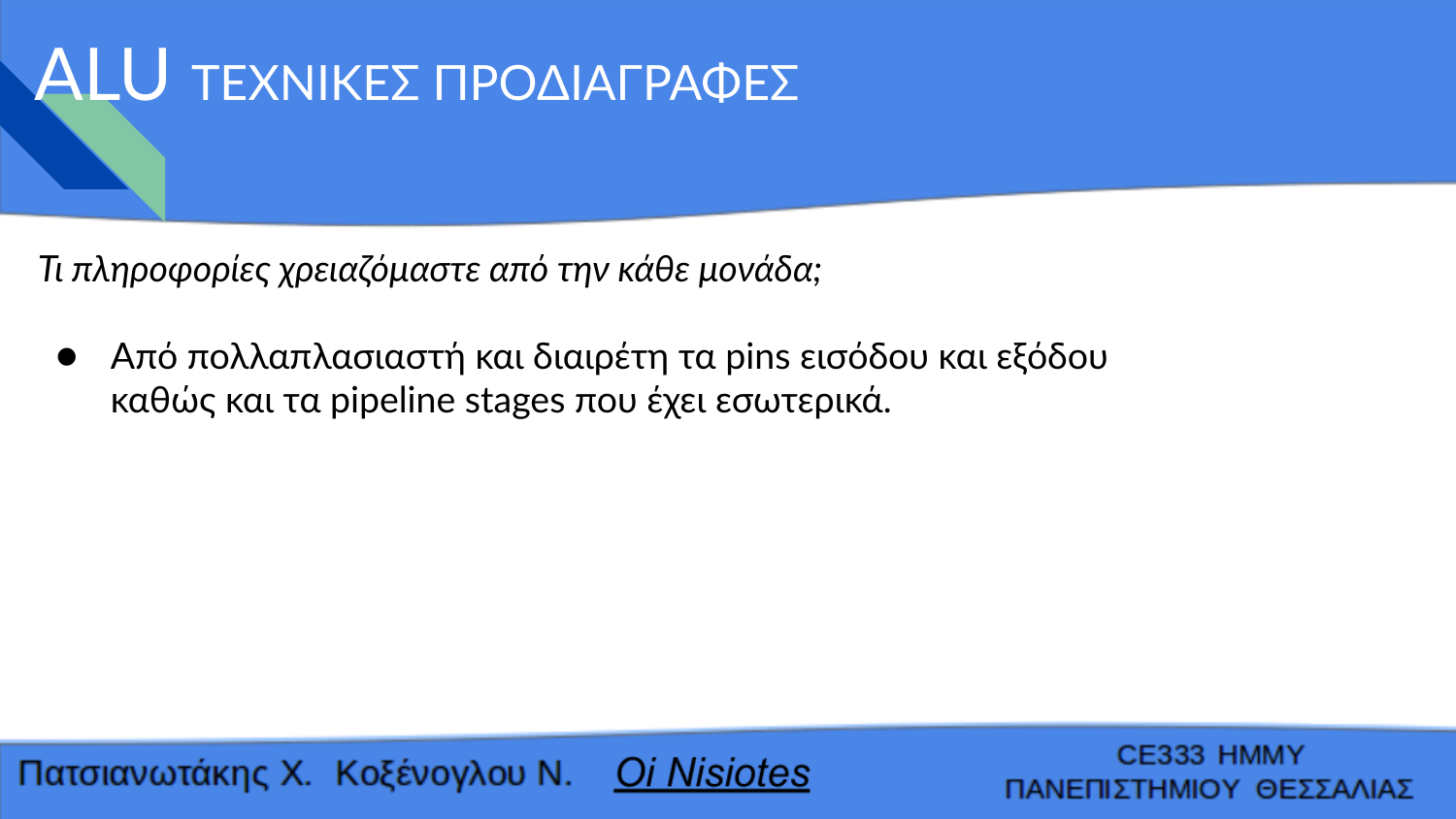

# ALU ΤΕΧΝΙΚΕΣ ΠΡΟΔΙΑΓΡΑΦΕΣ

Τι πληροφορίες χρειαζόμαστε από την κάθε μονάδα;

Από πολλαπλασιαστή και διαιρέτη τα pins εισόδου και εξόδου καθώς και τα pipeline stages που έχει εσωτερικά.